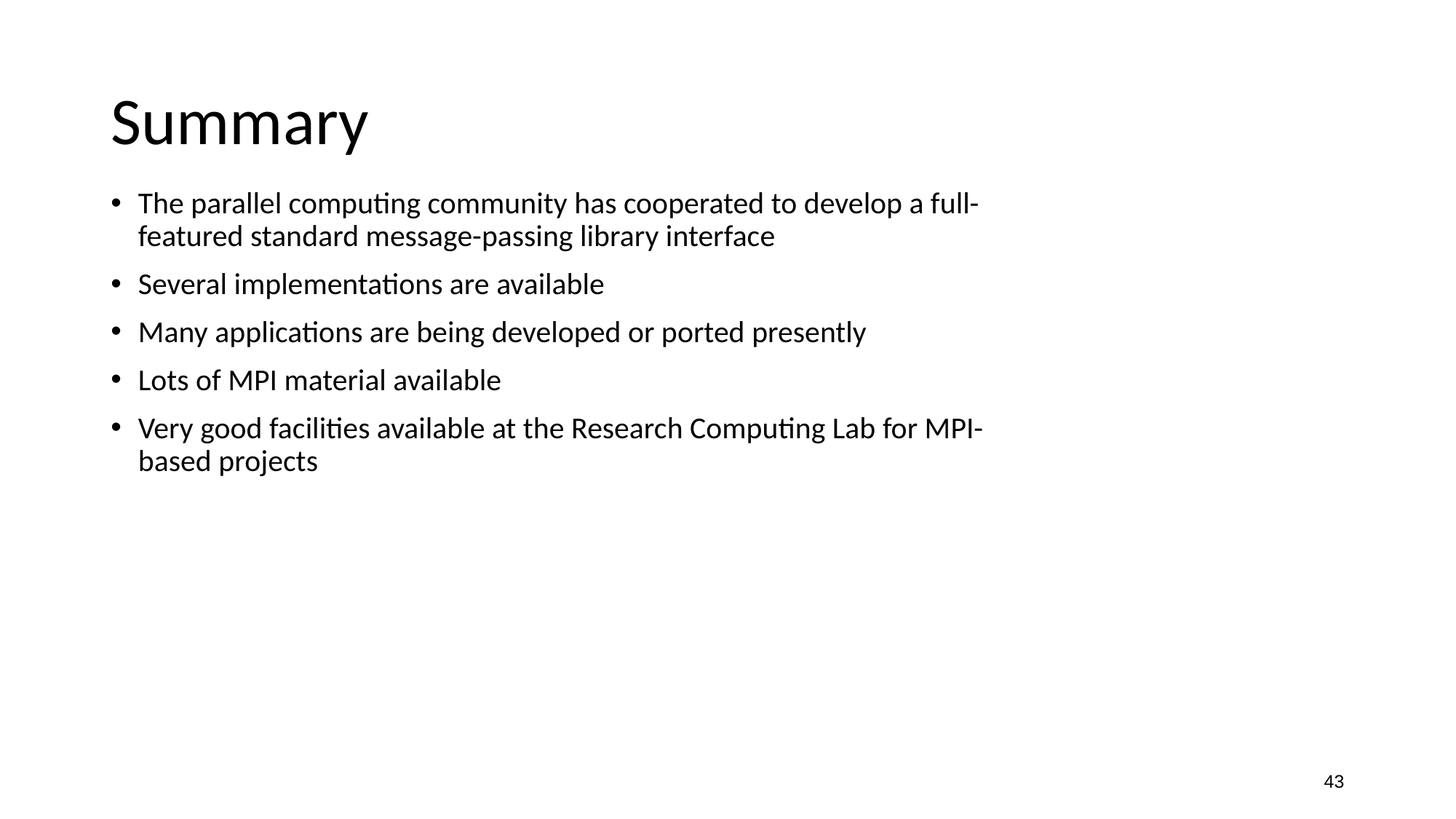

# Summary
The parallel computing community has cooperated to develop a full-featured standard message-passing library interface
Several implementations are available
Many applications are being developed or ported presently
Lots of MPI material available
Very good facilities available at the Research Computing Lab for MPI-based projects

43